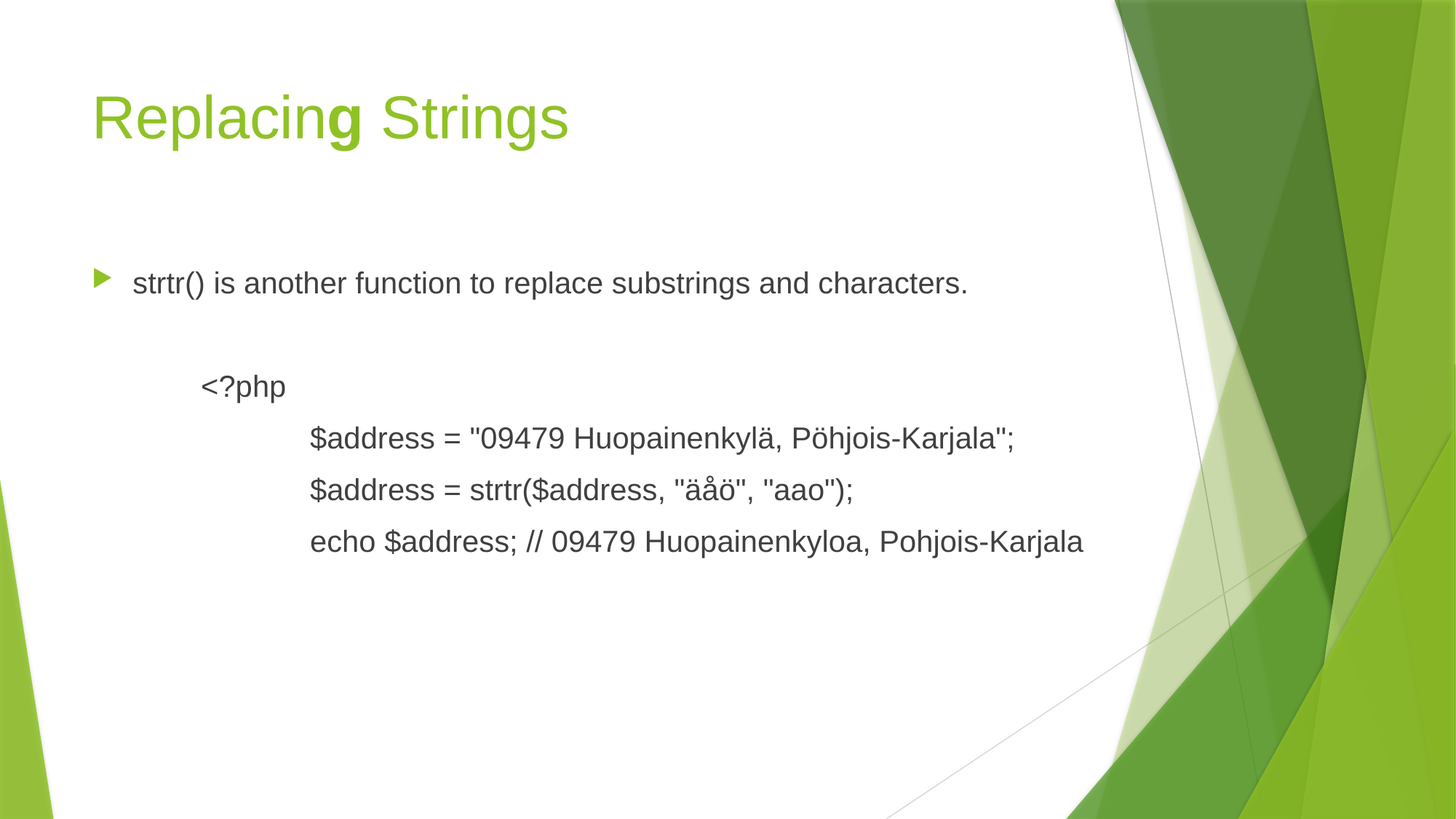

# Replacing Strings
strtr() is another function to replace substrings and characters.

	<?php
		$address = "09479 Huopainenkylä, Pöhjois-Karjala";
		$address = strtr($address, "äåö", "aao");
		echo $address; // 09479 Huopainenkyloa, Pohjois-Karjala